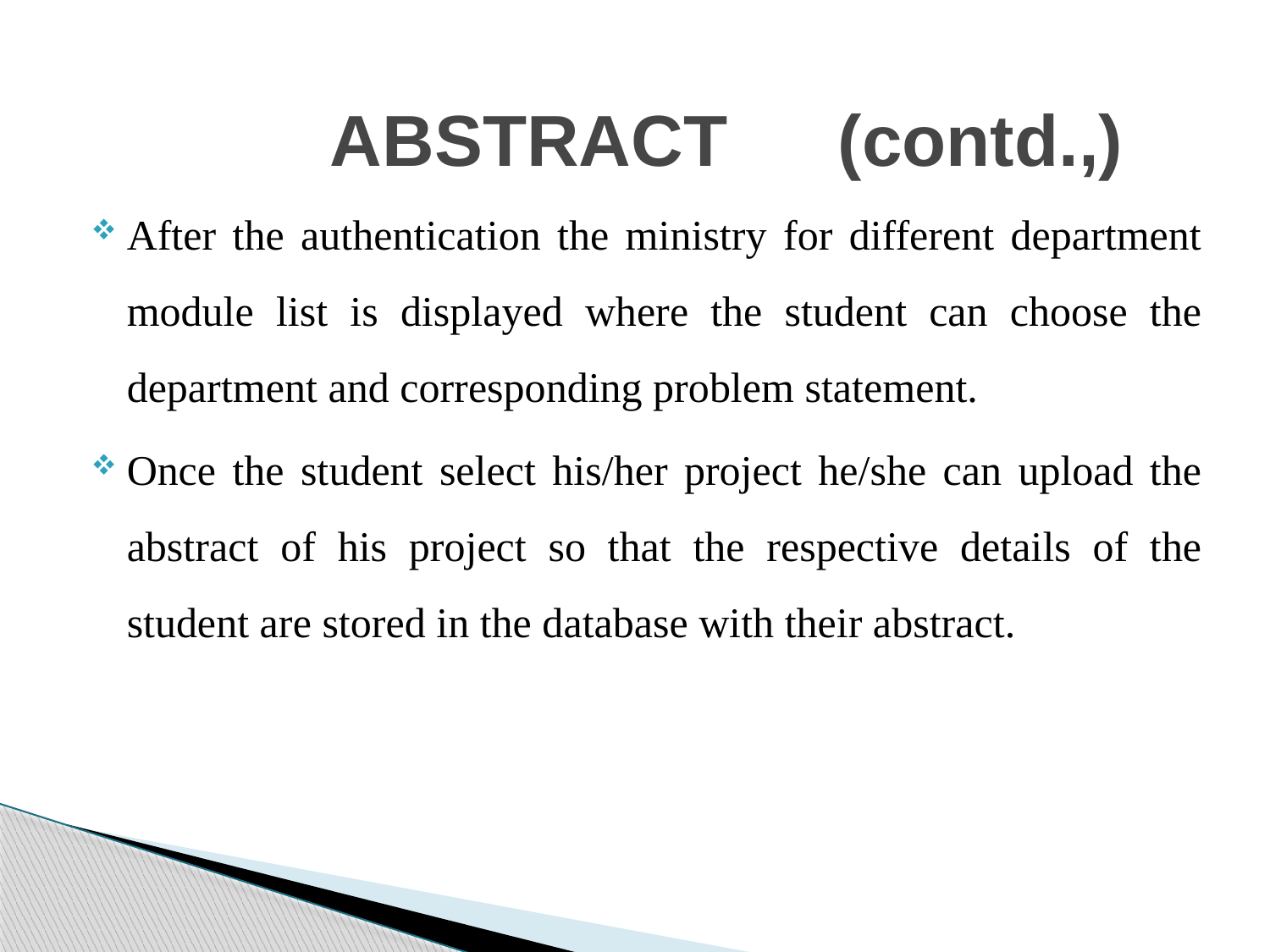

# ABSTRACT	(contd.,)
After the authentication the ministry for different department module list is displayed where the student can choose the department and corresponding problem statement.
Once the student select his/her project he/she can upload the abstract of his project so that the respective details of the student are stored in the database with their abstract.